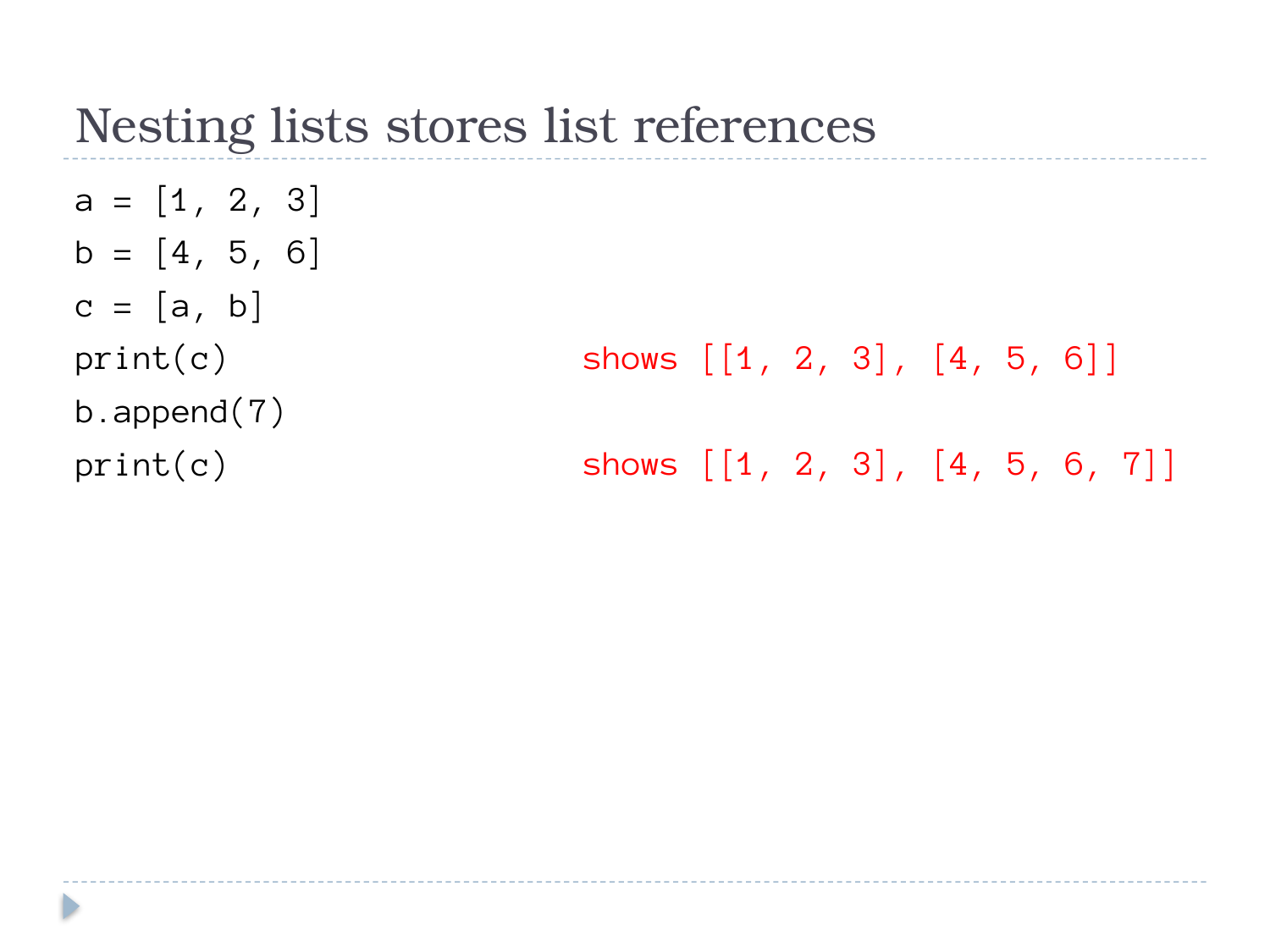

# Nesting lists stores list references

shows [[1, 2, 3], [4, 5, 6]]

shows [[1, 2, 3], [4, 5, 6, 7]]
a = [1, 2, 3]
b = [4, 5, 6]
c = [a, b]
print(c)
b.append(7)
print(c)